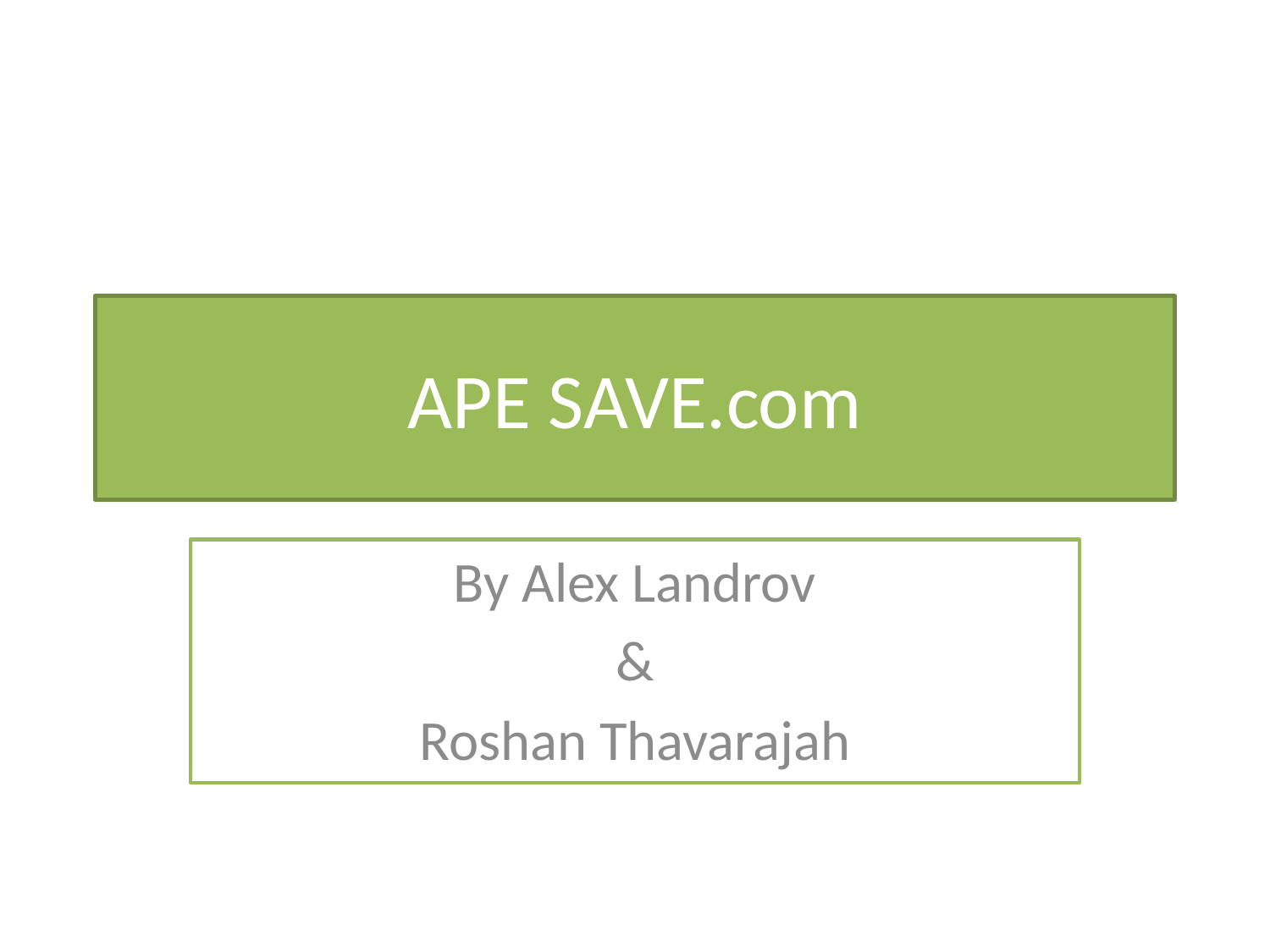

# APE SAVE.com
By Alex Landrov
&
Roshan Thavarajah